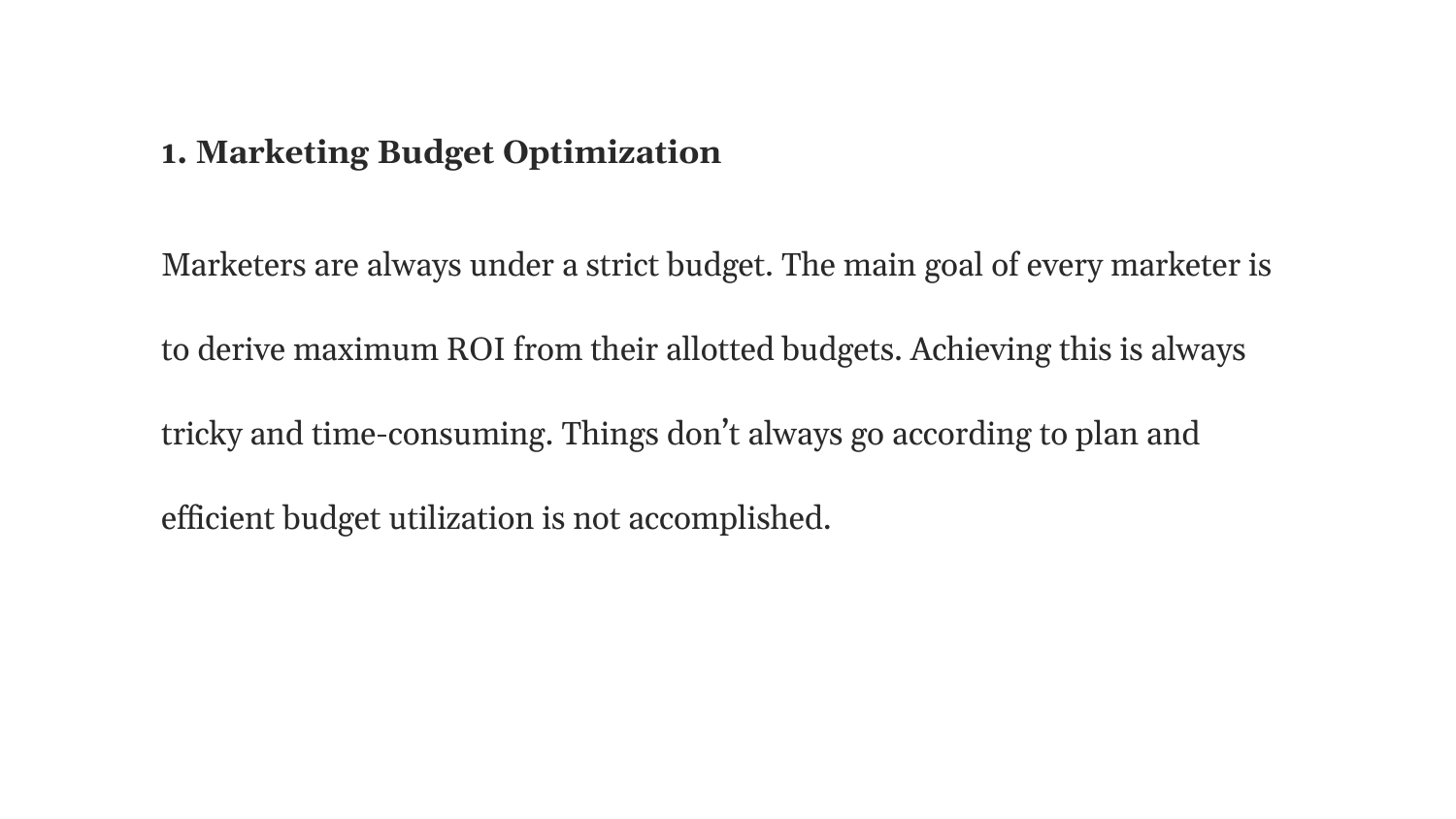

# 1. Marketing Budget Optimization
Marketers are always under a strict budget. The main goal of every marketer is to derive maximum ROI from their allotted budgets. Achieving this is always tricky and time-consuming. Things don’t always go according to plan and efficient budget utilization is not accomplished.